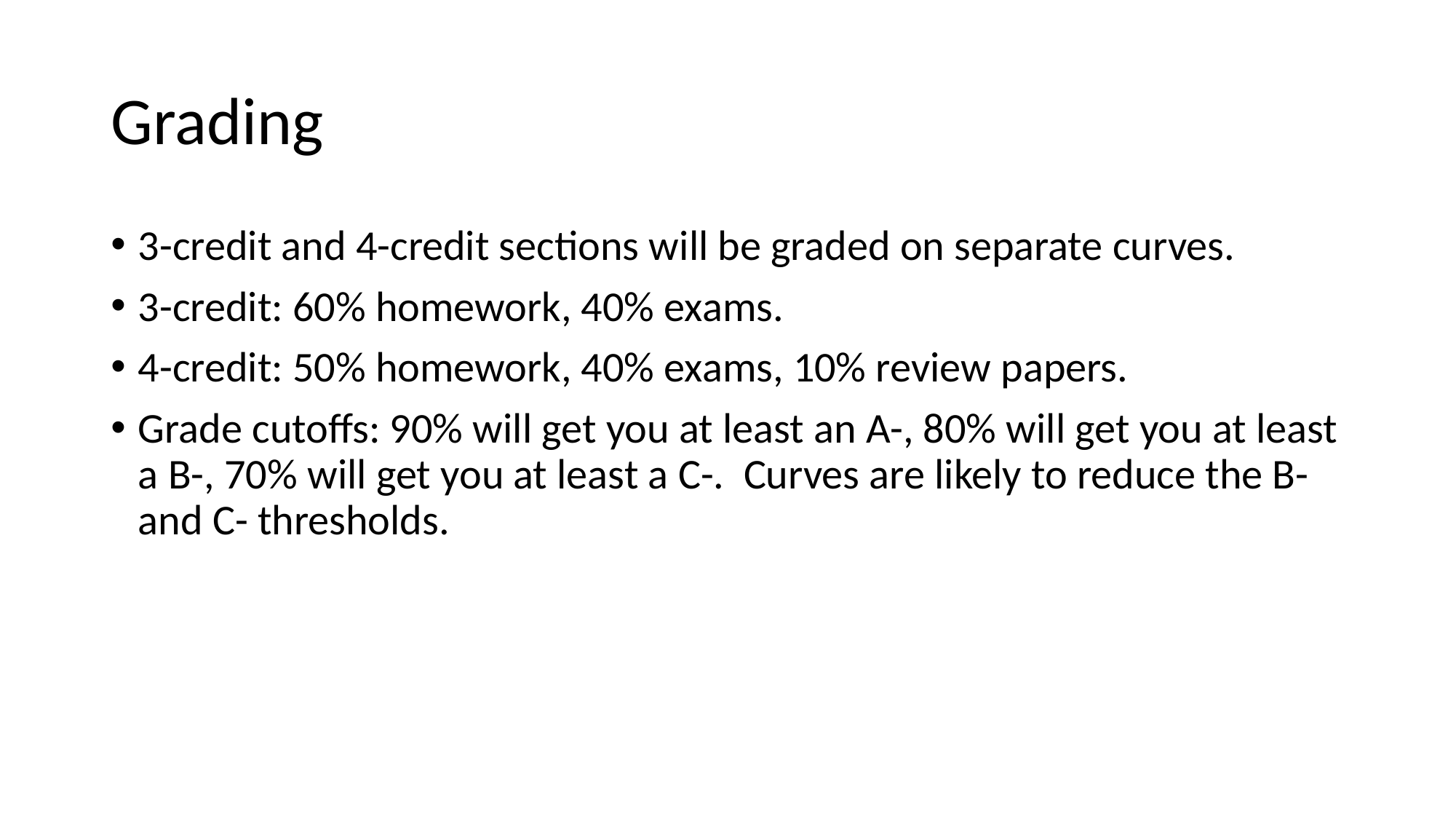

# Grading
3-credit and 4-credit sections will be graded on separate curves.
3-credit: 60% homework, 40% exams.
4-credit: 50% homework, 40% exams, 10% review papers.
Grade cutoffs: 90% will get you at least an A-, 80% will get you at least a B-, 70% will get you at least a C-.  Curves are likely to reduce the B- and C- thresholds.